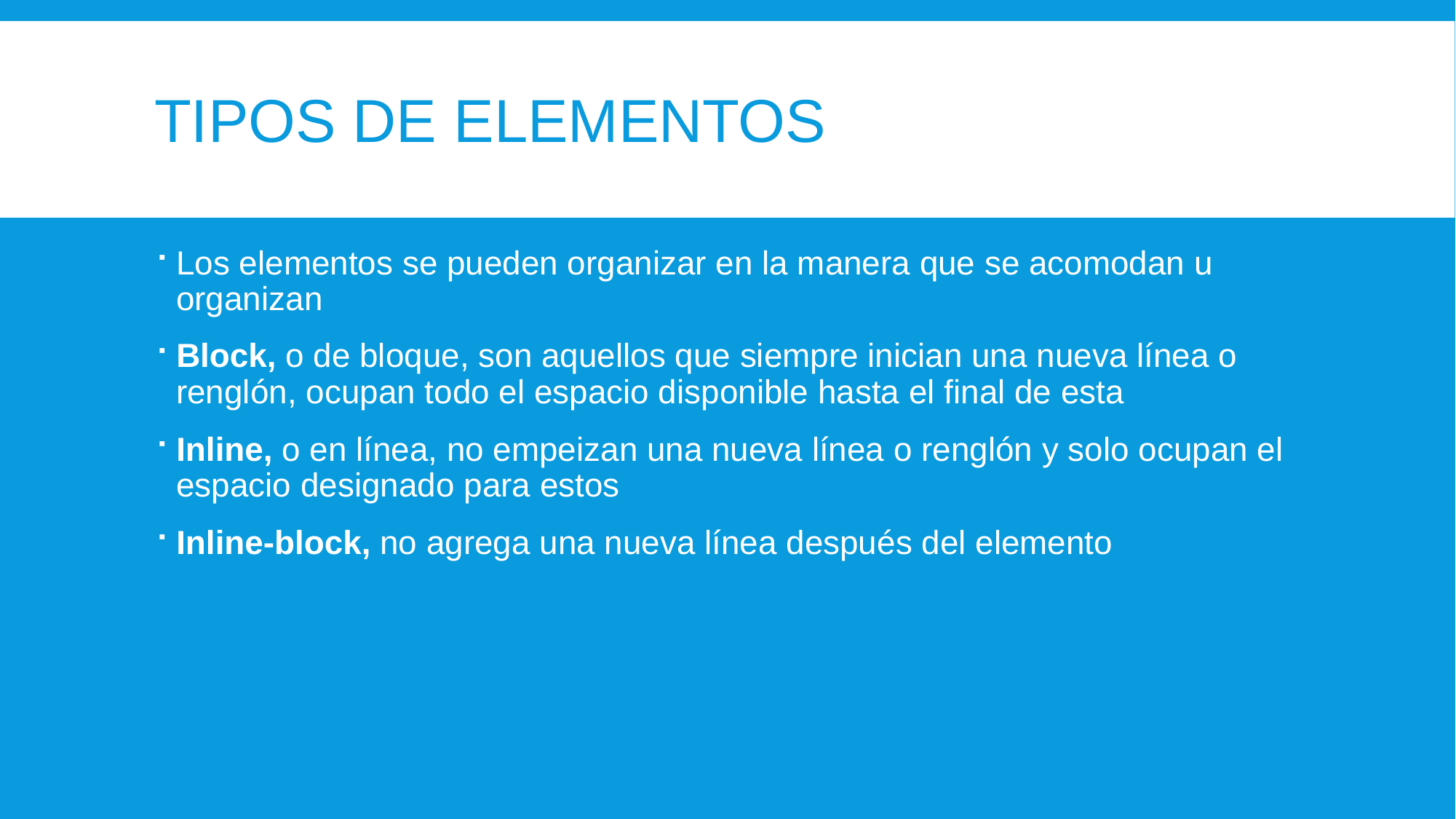

# Tipos de elementos
Los elementos se pueden organizar en la manera que se acomodan u organizan
Block, o de bloque, son aquellos que siempre inician una nueva línea o renglón, ocupan todo el espacio disponible hasta el final de esta
Inline, o en línea, no empeizan una nueva línea o renglón y solo ocupan el espacio designado para estos
Inline-block, no agrega una nueva línea después del elemento